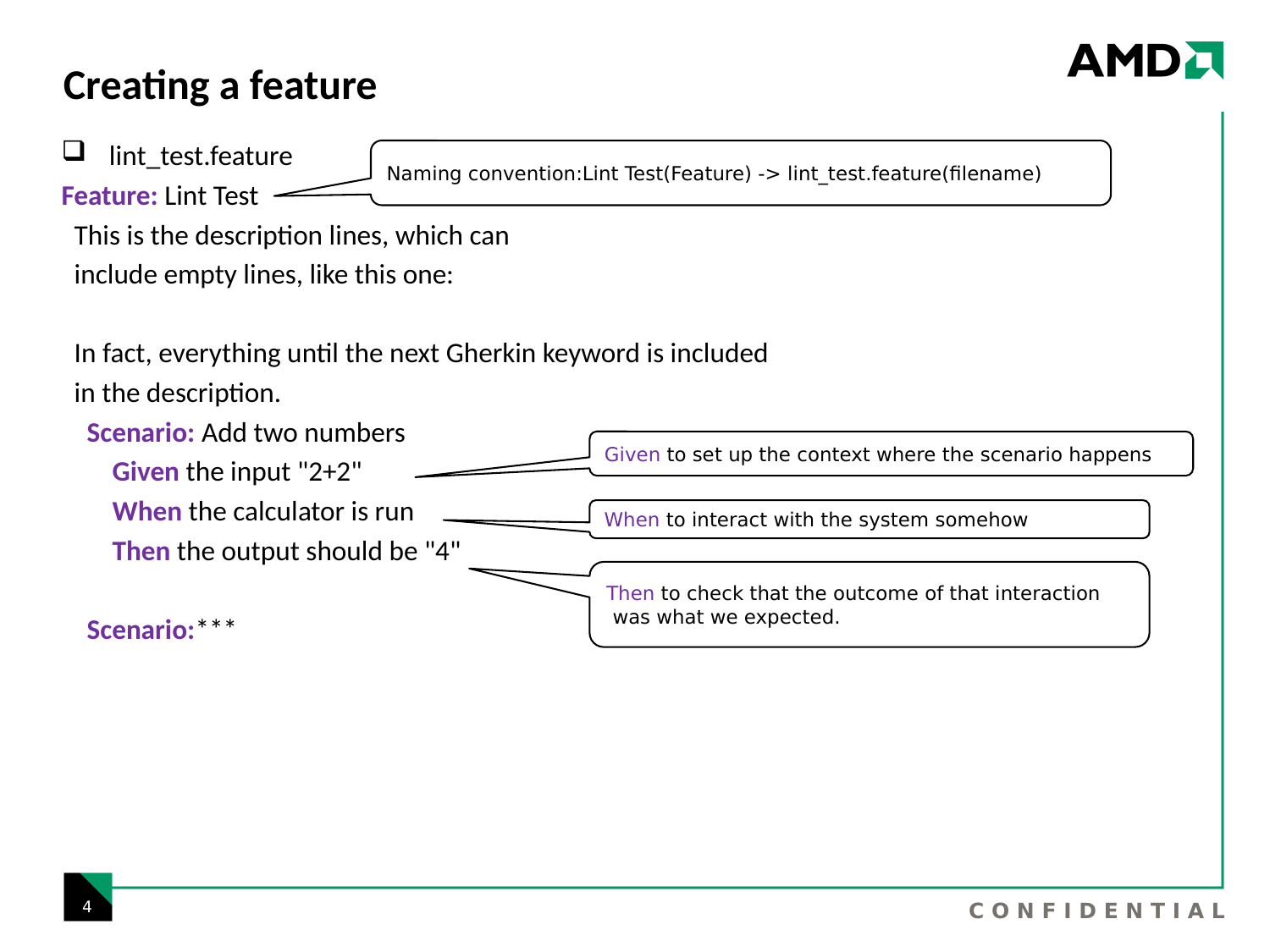

# Creating a feature
lint_test.feature
Feature: Lint Test
  This is the description lines, which can
  include empty lines, like this one:

  In fact, everything until the next Gherkin keyword is included
  in the description.
    Scenario: Add two numbers
        Given the input "2+2"
        When the calculator is run
        Then the output should be "4"

    Scenario:***

Naming convention:Lint Test(Feature) -> lint_test.feature(filename)
Given to set up the context where the scenario happens
When to interact with the system somehow
Then to check that the outcome of that interaction
 was what we expected.
4